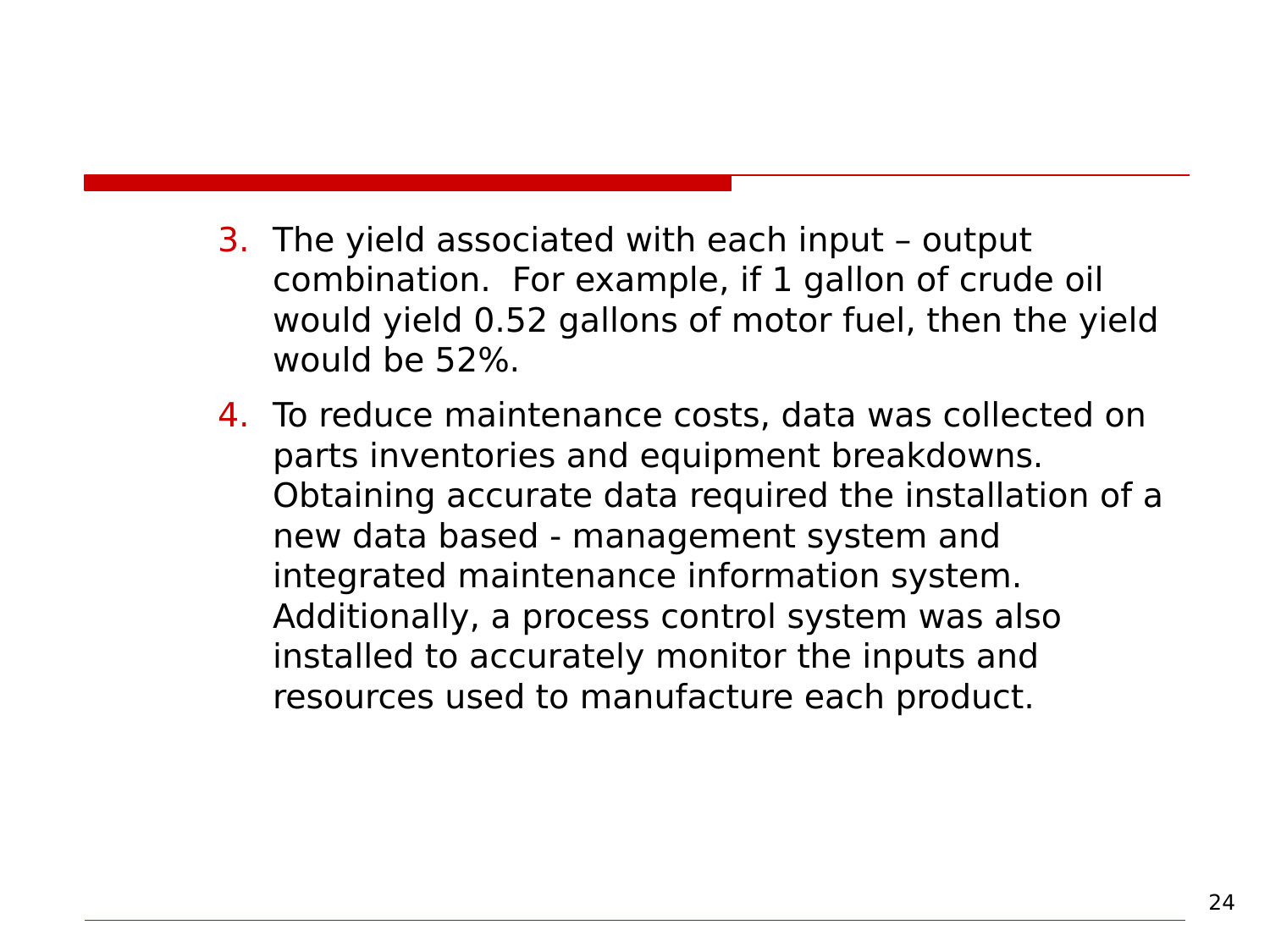

#
The yield associated with each input – output combination.  For example, if 1 gallon of crude oil would yield 0.52 gallons of motor fuel, then the yield would be 52%.
To reduce maintenance costs, data was collected on parts inventories and equipment breakdowns.  Obtaining accurate data required the installation of a new data based - management system and integrated maintenance information system.  Additionally, a process control system was also installed to accurately monitor the inputs and resources used to manufacture each product.